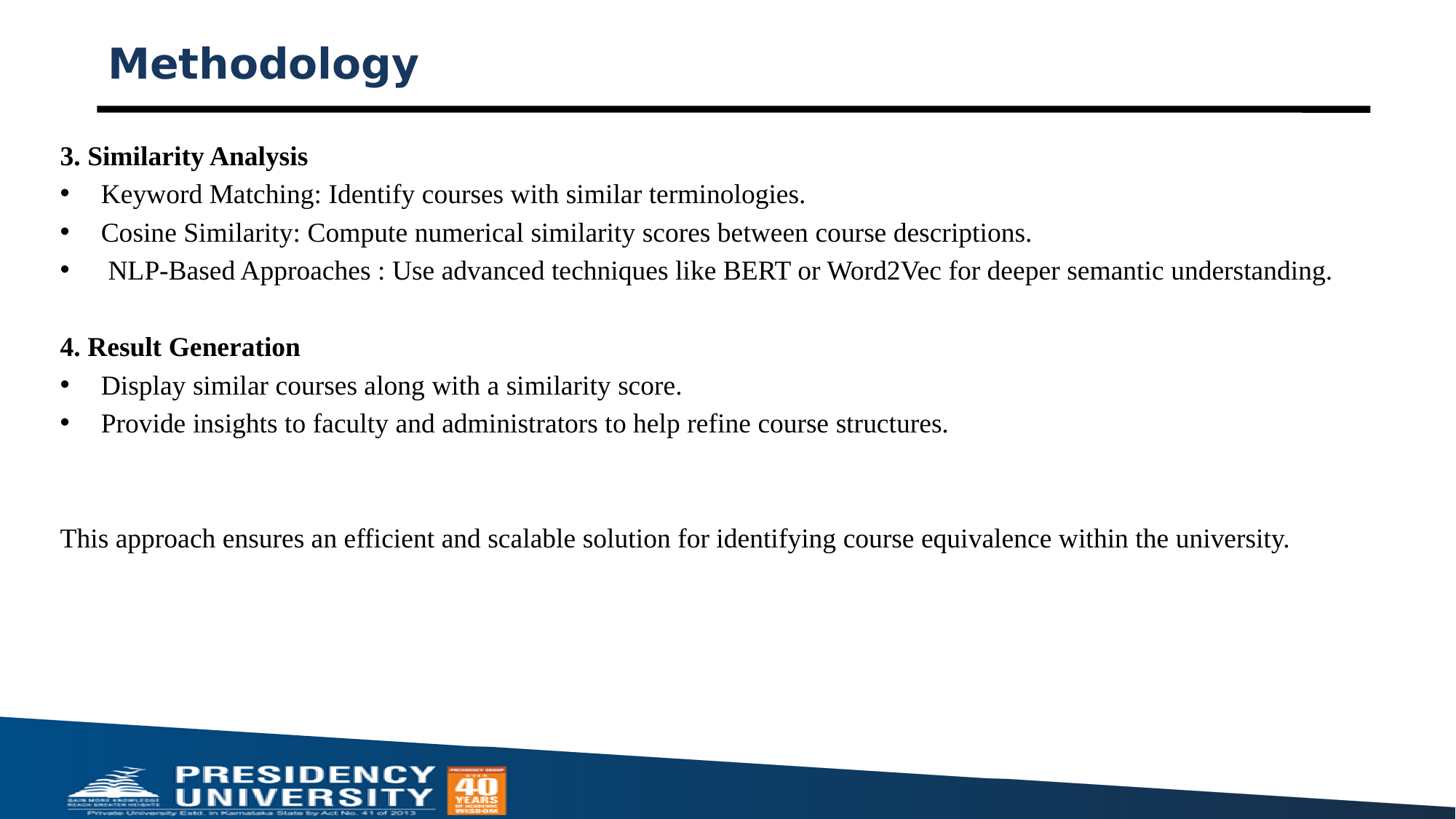

# Methodology
3. Similarity Analysis
Keyword Matching: Identify courses with similar terminologies.
Cosine Similarity: Compute numerical similarity scores between course descriptions.
 NLP-Based Approaches : Use advanced techniques like BERT or Word2Vec for deeper semantic understanding.

4. Result Generation
Display similar courses along with a similarity score.
Provide insights to faculty and administrators to help refine course structures.

This approach ensures an efficient and scalable solution for identifying course equivalence within the university.